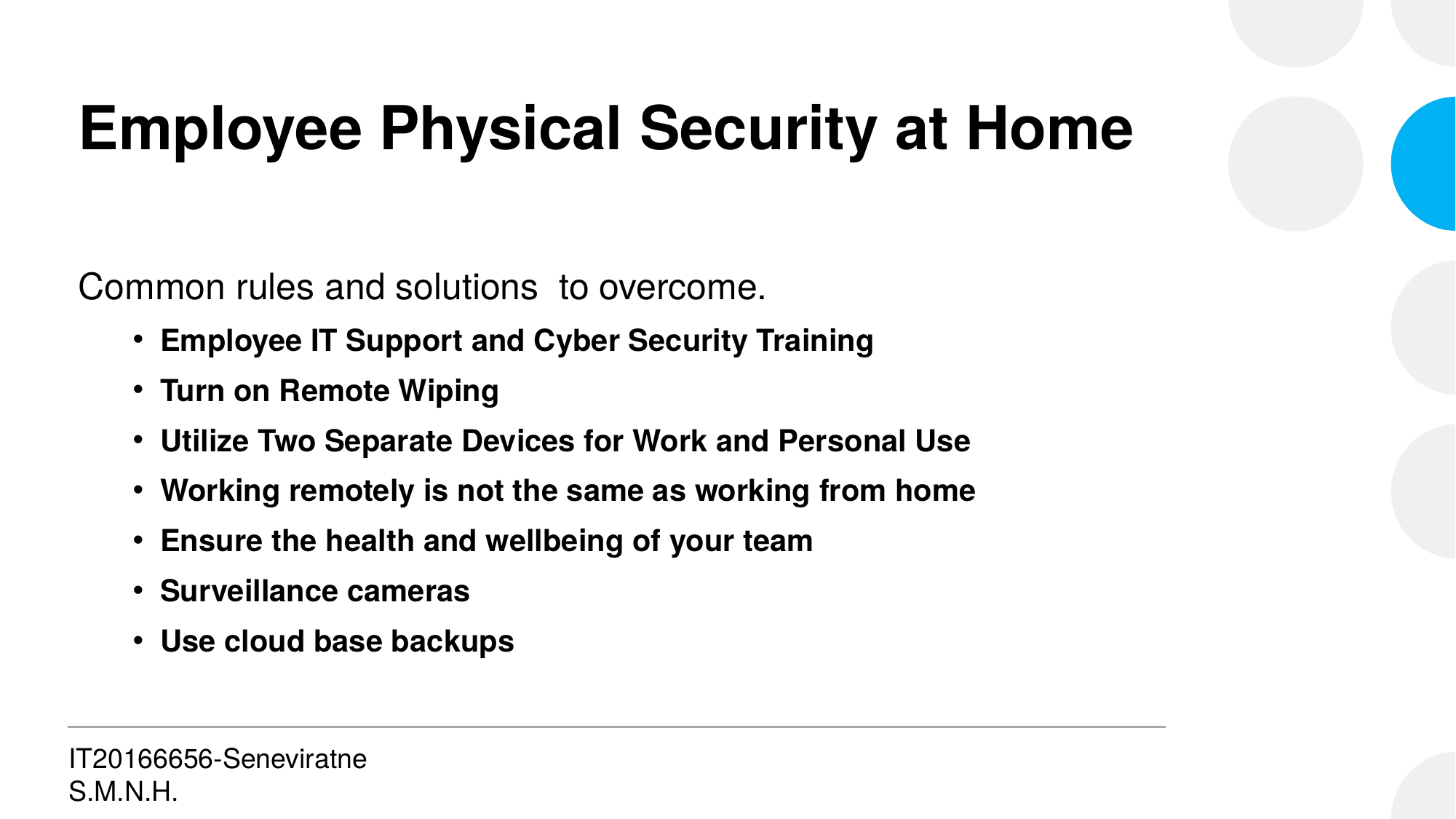

# Employee Physical Security at Home
Common rules and solutions  to overcome.
Employee IT Support and Cyber Security Training
Turn on Remote Wiping
Utilize Two Separate Devices for Work and Personal Use
Working remotely is not the same as working from home
Ensure the health and wellbeing of your team
Surveillance cameras
Use cloud base backups
IT20166656-Seneviratne S.M.N.H.